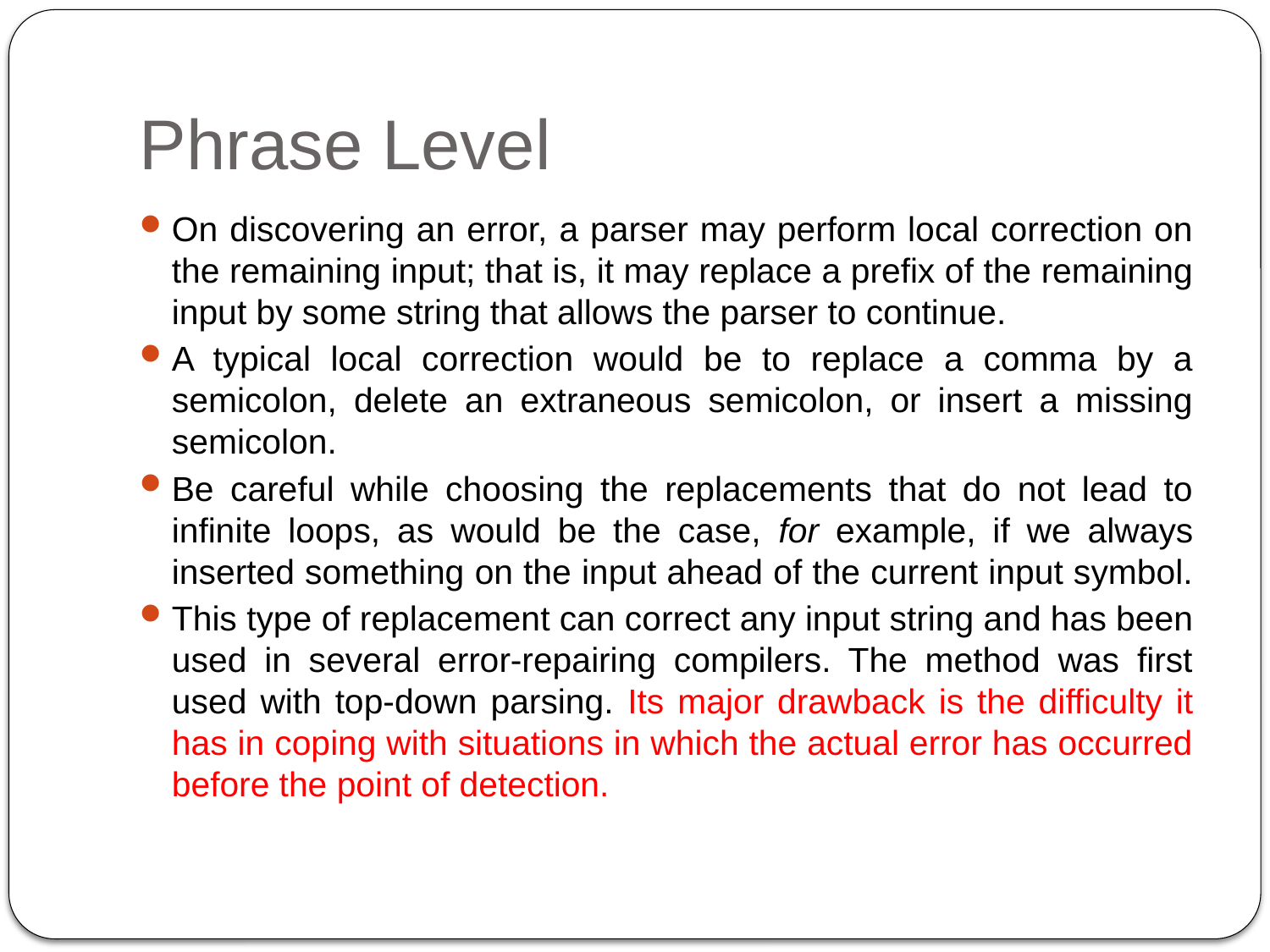

# Phrase Level
On discovering an error, a parser may perform local correction on the remaining input; that is, it may replace a prefix of the remaining input by some string that allows the parser to continue.
A typical local correction would be to replace a comma by a semicolon, delete an extraneous semicolon, or insert a missing semicolon.
Be careful while choosing the replacements that do not lead to infinite loops, as would be the case, for example, if we always inserted something on the input ahead of the current input symbol.
This type of replacement can correct any input string and has been used in several error-repairing compilers. The method was first used with top-down parsing. Its major drawback is the difficulty it has in coping with situations in which the actual error has occurred before the point of detection.